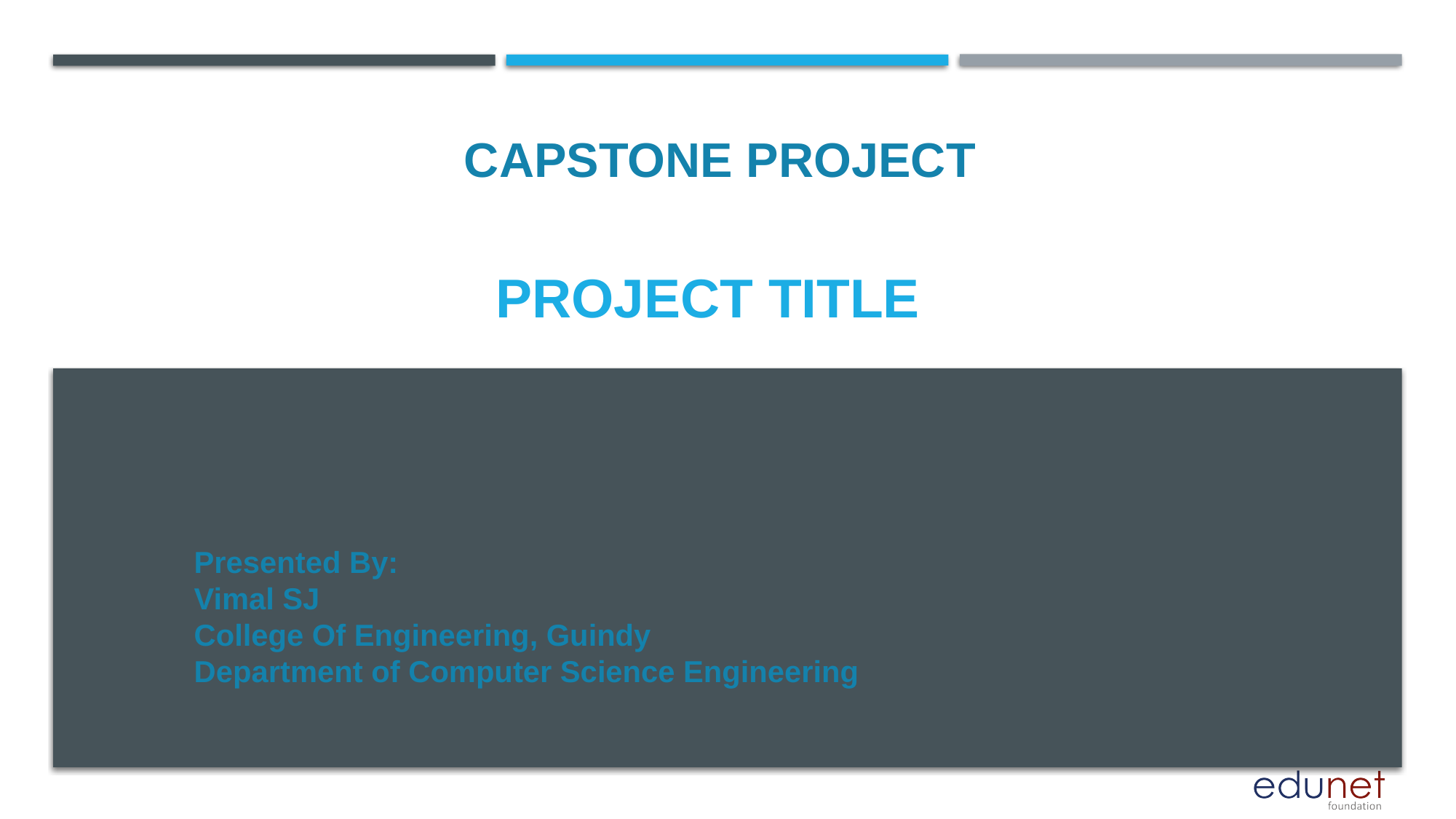

CAPSTONE PROJECT
# PROJECT TITLE
Presented By:
Vimal SJ
College Of Engineering, Guindy
Department of Computer Science Engineering